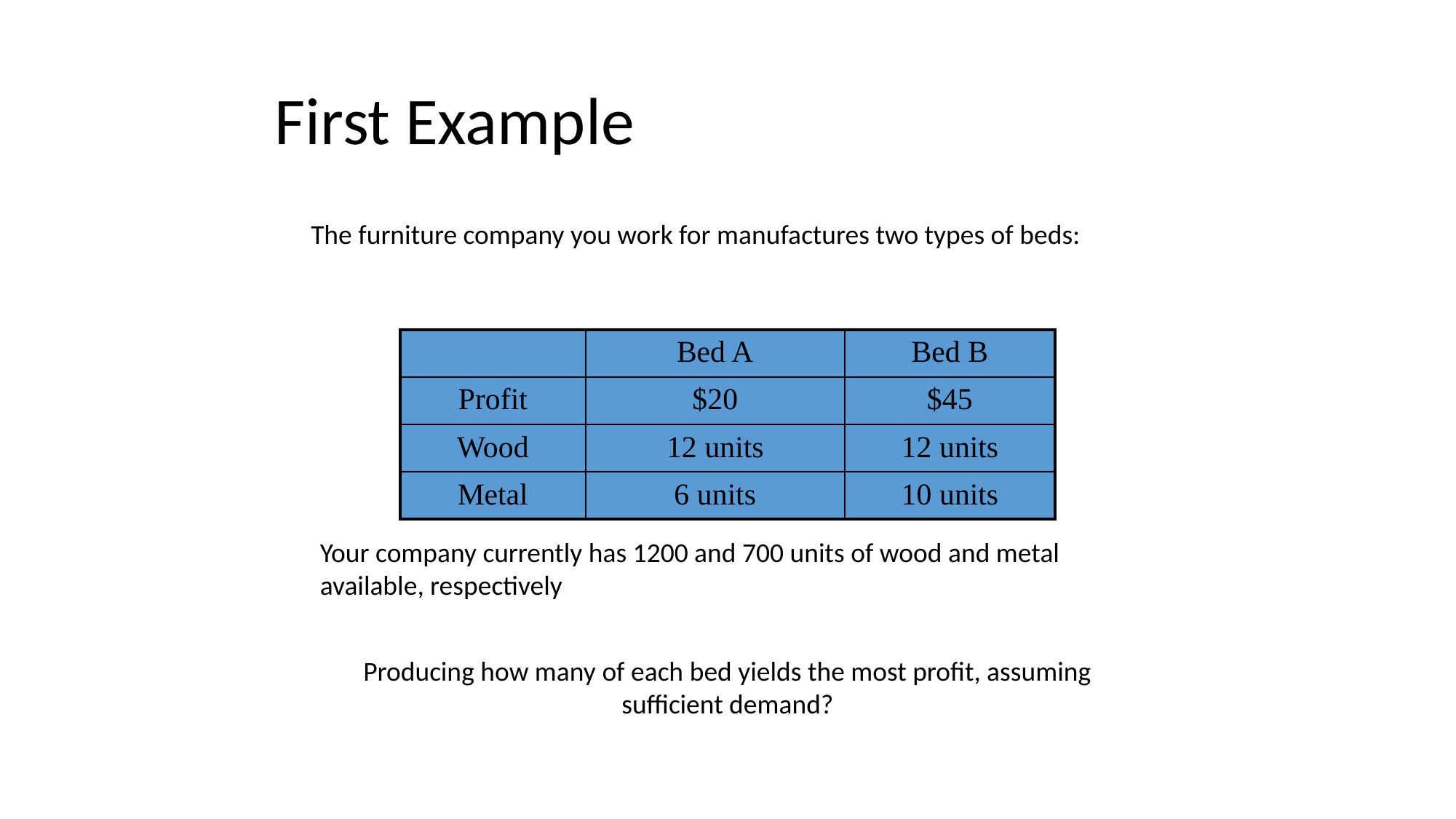

# First Example
The furniture company you work for manufactures two types of beds:
|  | Bed A | Bed B |
| --- | --- | --- |
| Profit | $20 | $45 |
| Wood | 12 units | 12 units |
| Metal | 6 units | 10 units |
Your company currently has 1200 and 700 units of wood and metal available, respectively
Producing how many of each bed yields the most profit, assuming sufficient demand?